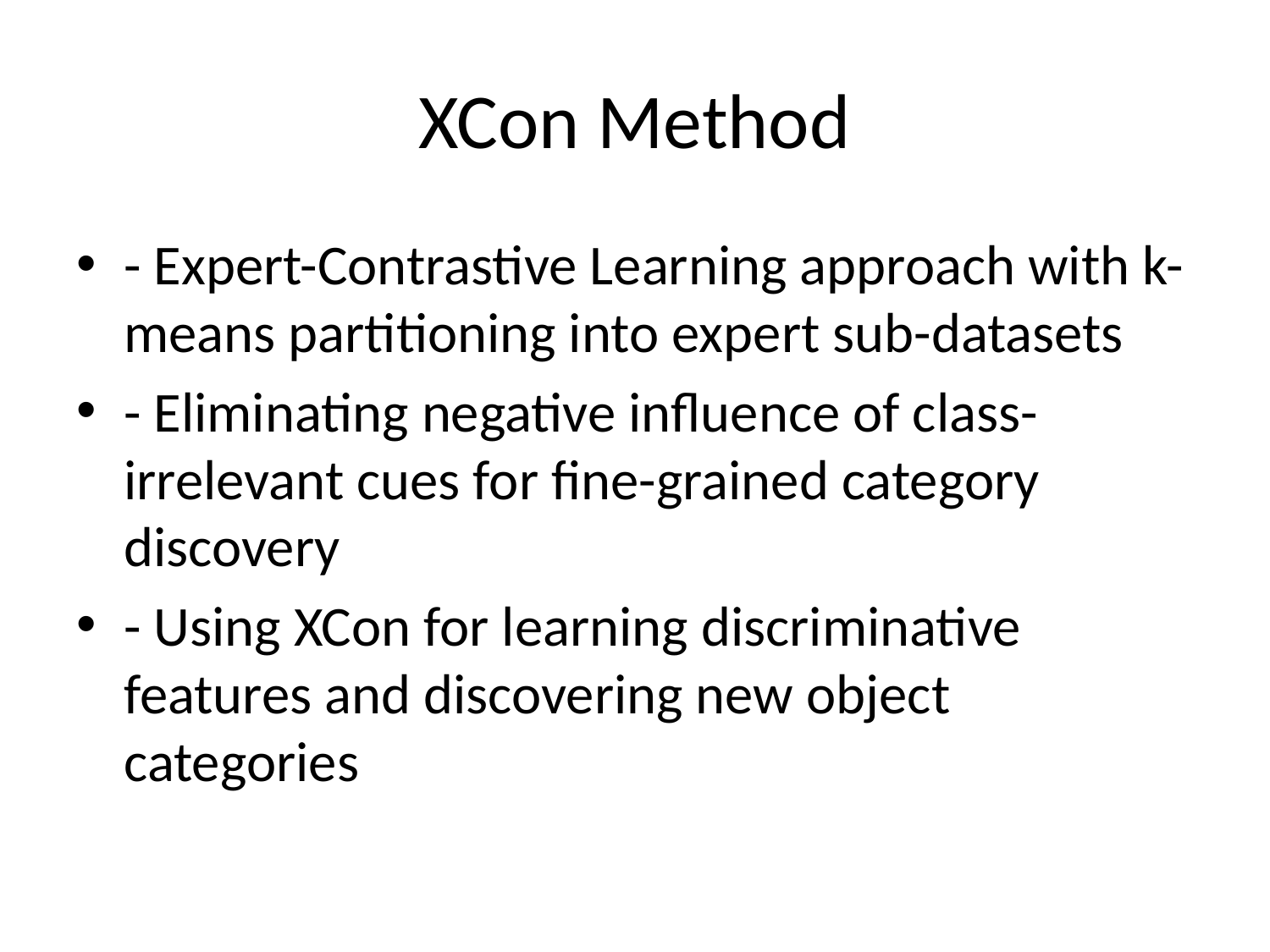

# XCon Method
- Expert-Contrastive Learning approach with k-means partitioning into expert sub-datasets
- Eliminating negative influence of class-irrelevant cues for fine-grained category discovery
- Using XCon for learning discriminative features and discovering new object categories